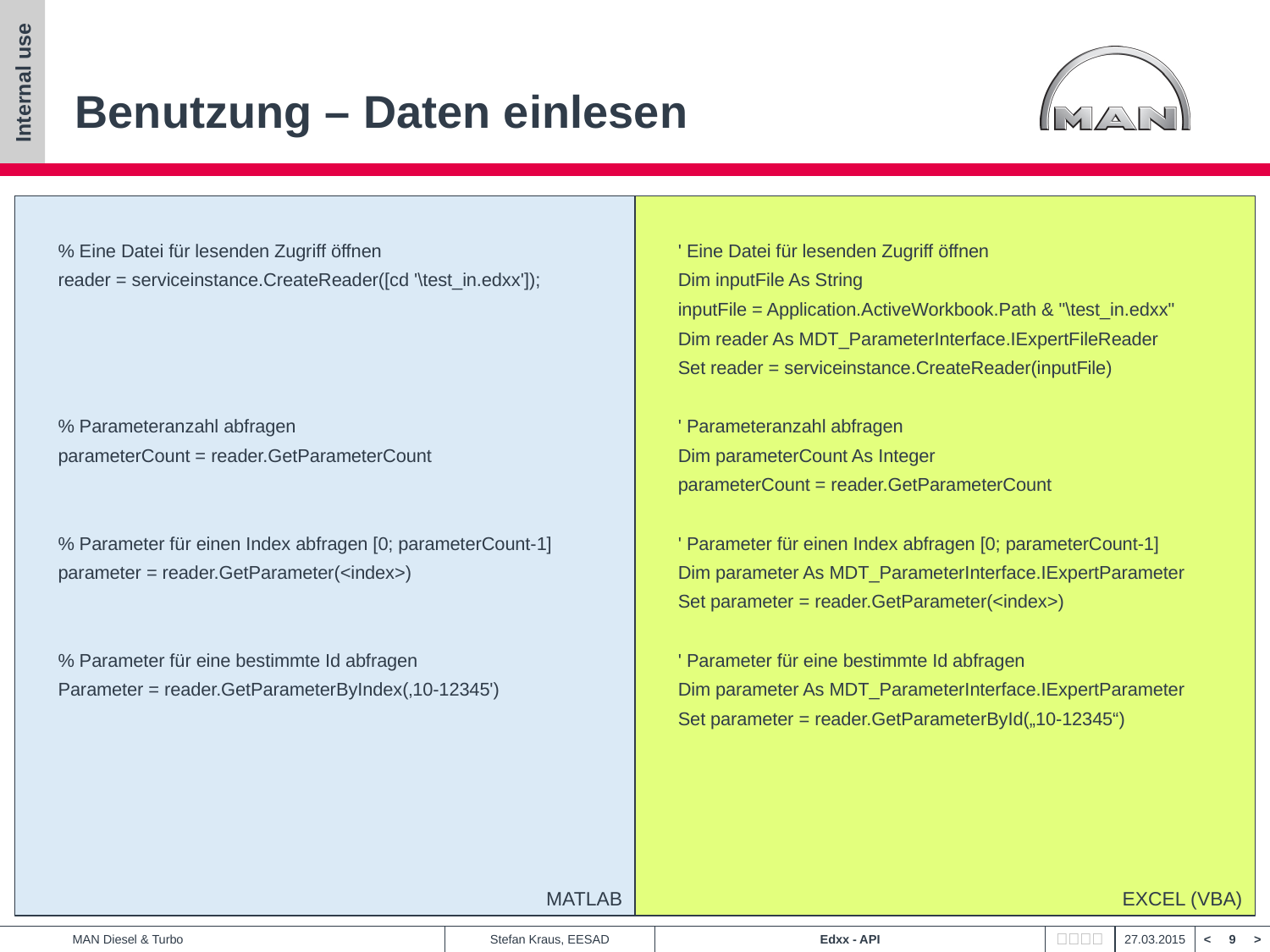

# Benutzung – Daten einlesen
MATLAB
EXCEL (VBA)

% Eine Datei für lesenden Zugriff öffnen
reader = serviceinstance.CreateReader([cd '\test_in.edxx']);

% Parameteranzahl abfragen
parameterCount = reader.GetParameterCount

% Parameter für einen Index abfragen [0; parameterCount-1]
parameter = reader.GetParameter(<index>)

% Parameter für eine bestimmte Id abfragen
Parameter = reader.GetParameterByIndex(‚10-12345')

' Eine Datei für lesenden Zugriff öffnen
Dim inputFile As String
inputFile = Application.ActiveWorkbook.Path & "\test_in.edxx"
Dim reader As MDT_ParameterInterface.IExpertFileReader
Set reader = serviceinstance.CreateReader(inputFile)

' Parameteranzahl abfragen
Dim parameterCount As Integer
parameterCount = reader.GetParameterCount

' Parameter für einen Index abfragen [0; parameterCount-1]
Dim parameter As MDT_ParameterInterface.IExpertParameter
Set parameter = reader.GetParameter(<index>)

' Parameter für eine bestimmte Id abfragen
Dim parameter As MDT_ParameterInterface.IExpertParameter
Set parameter = reader.GetParameterById(„10-12345“)